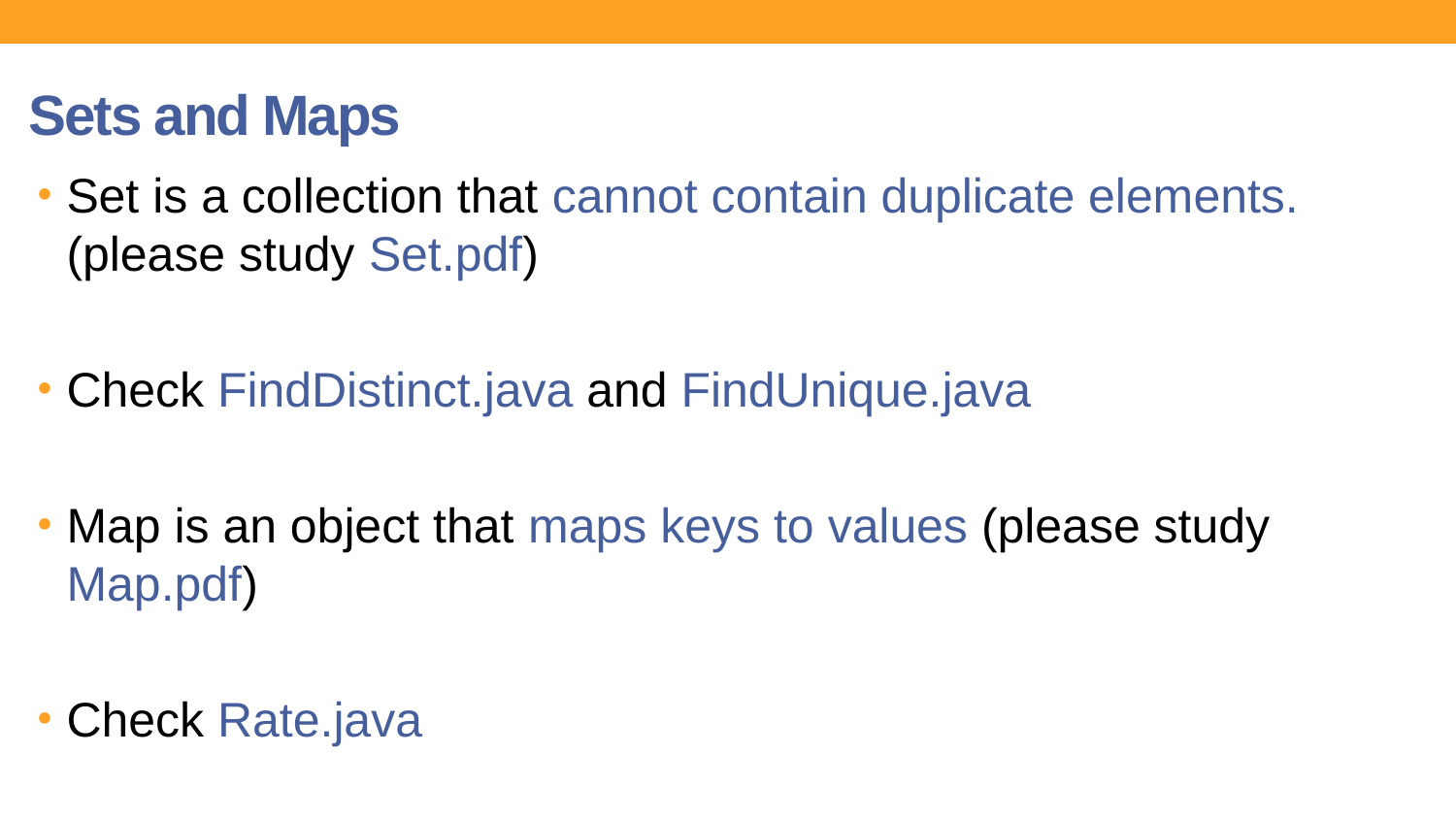

Sets and Maps
Set is a collection that cannot contain duplicate elements. (please study Set.pdf)

Check FindDistinct.java and FindUnique.java

Map is an object that maps keys to values (please study Map.pdf)

Check Rate.java